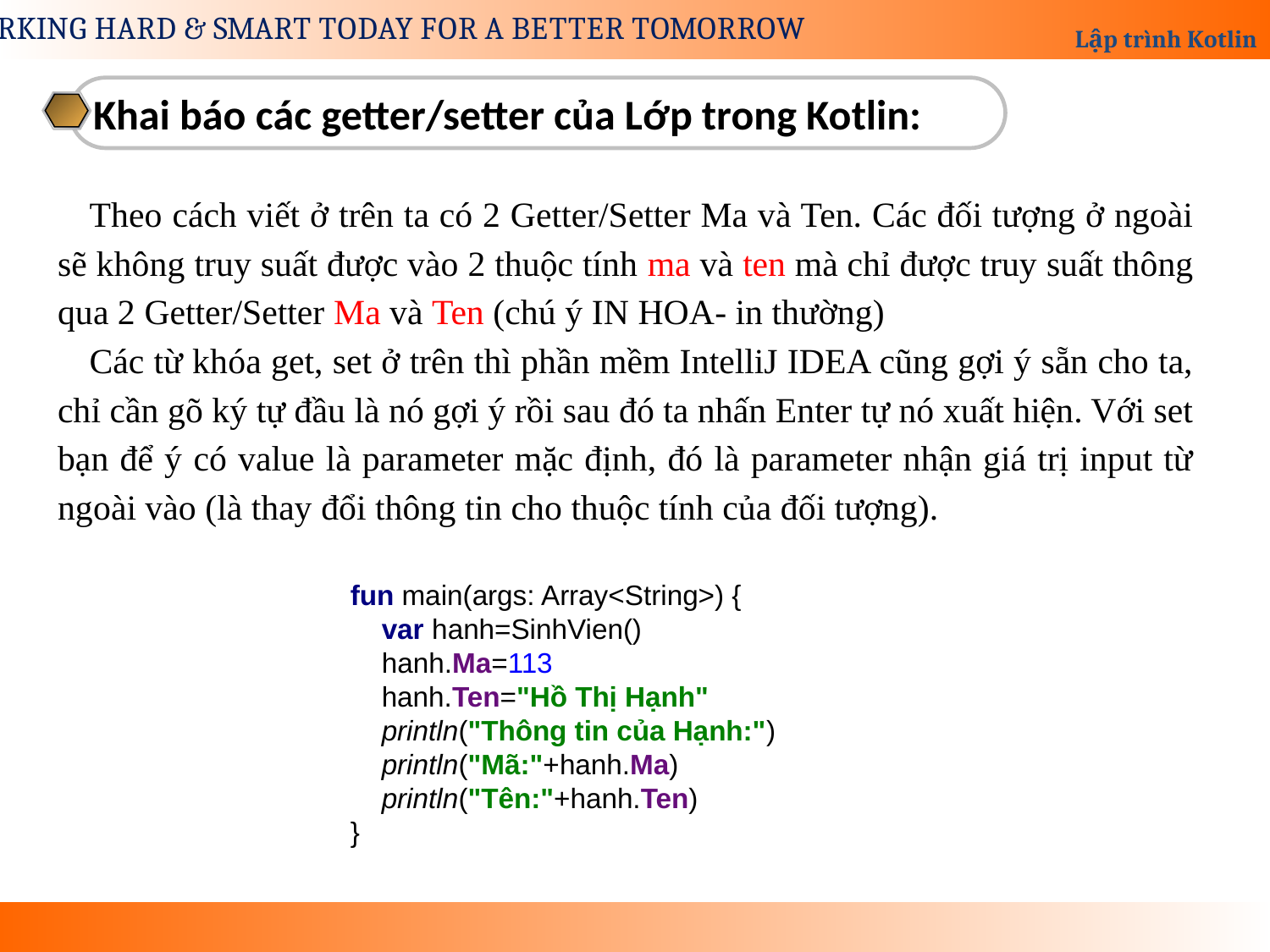

Khai báo các getter/setter của Lớp trong Kotlin:

Theo cách viết ở trên ta có 2 Getter/Setter Ma và Ten. Các đối tượng ở ngoài sẽ không truy suất được vào 2 thuộc tính ma và ten mà chỉ được truy suất thông qua 2 Getter/Setter Ma và Ten (chú ý IN HOA- in thường)
Các từ khóa get, set ở trên thì phần mềm IntelliJ IDEA cũng gợi ý sẵn cho ta, chỉ cần gõ ký tự đầu là nó gợi ý rồi sau đó ta nhấn Enter tự nó xuất hiện. Với set bạn để ý có value là parameter mặc định, đó là parameter nhận giá trị input từ ngoài vào (là thay đổi thông tin cho thuộc tính của đối tượng).
fun main(args: Array<String>) {
    var hanh=SinhVien()
    hanh.Ma=113
    hanh.Ten="Hồ Thị Hạnh"
    println("Thông tin của Hạnh:")
    println("Mã:"+hanh.Ma)
    println("Tên:"+hanh.Ten)
}